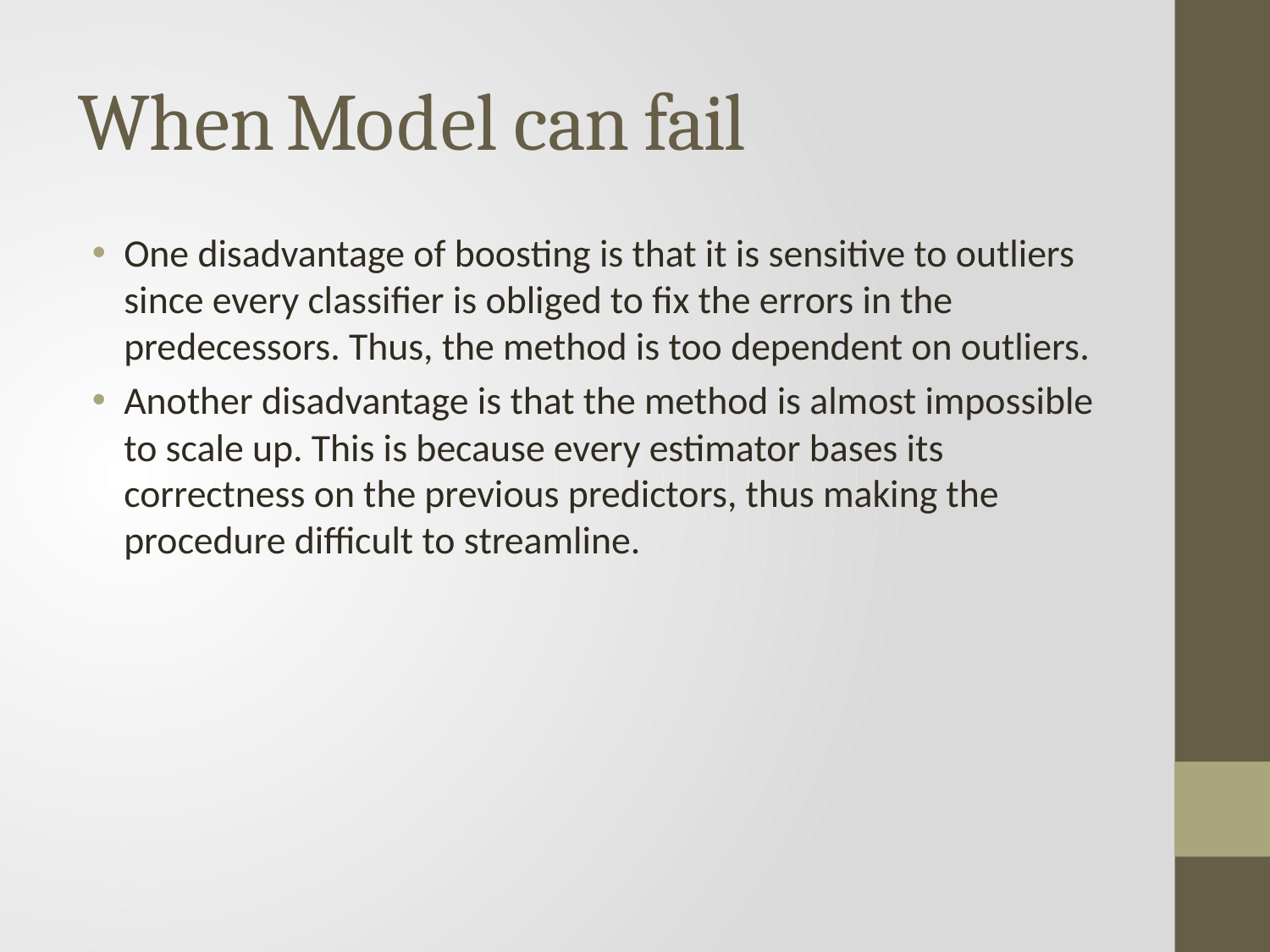

# When Model can fail
One disadvantage of boosting is that it is sensitive to outliers since every classifier is obliged to fix the errors in the predecessors. Thus, the method is too dependent on outliers.
Another disadvantage is that the method is almost impossible to scale up. This is because every estimator bases its correctness on the previous predictors, thus making the procedure difficult to streamline.